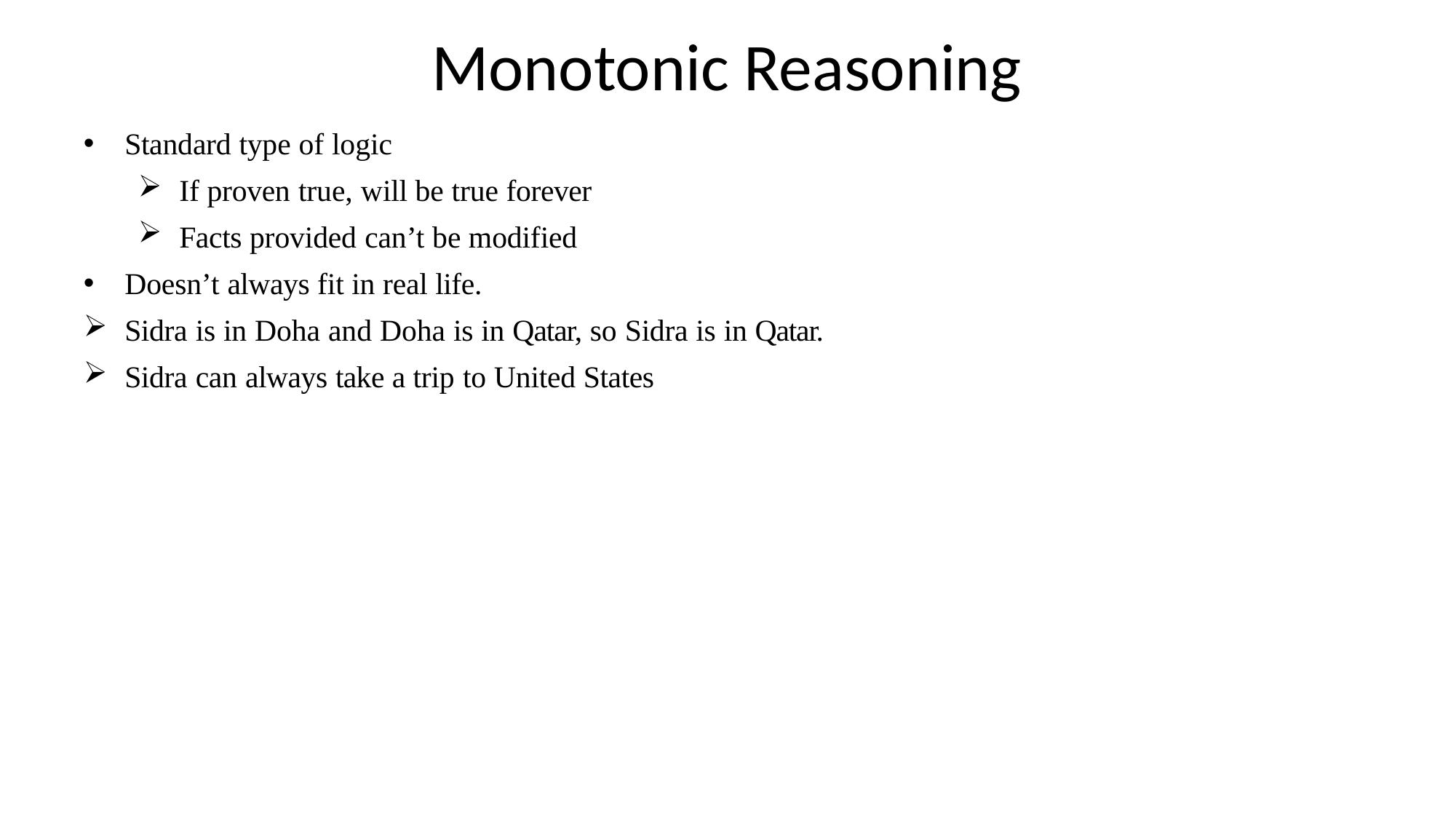

# Monotonic Reasoning
Standard type of logic
If proven true, will be true forever
Facts provided can’t be modified
Doesn’t always fit in real life.
Sidra is in Doha and Doha is in Qatar, so Sidra is in Qatar.
Sidra can always take a trip to United States